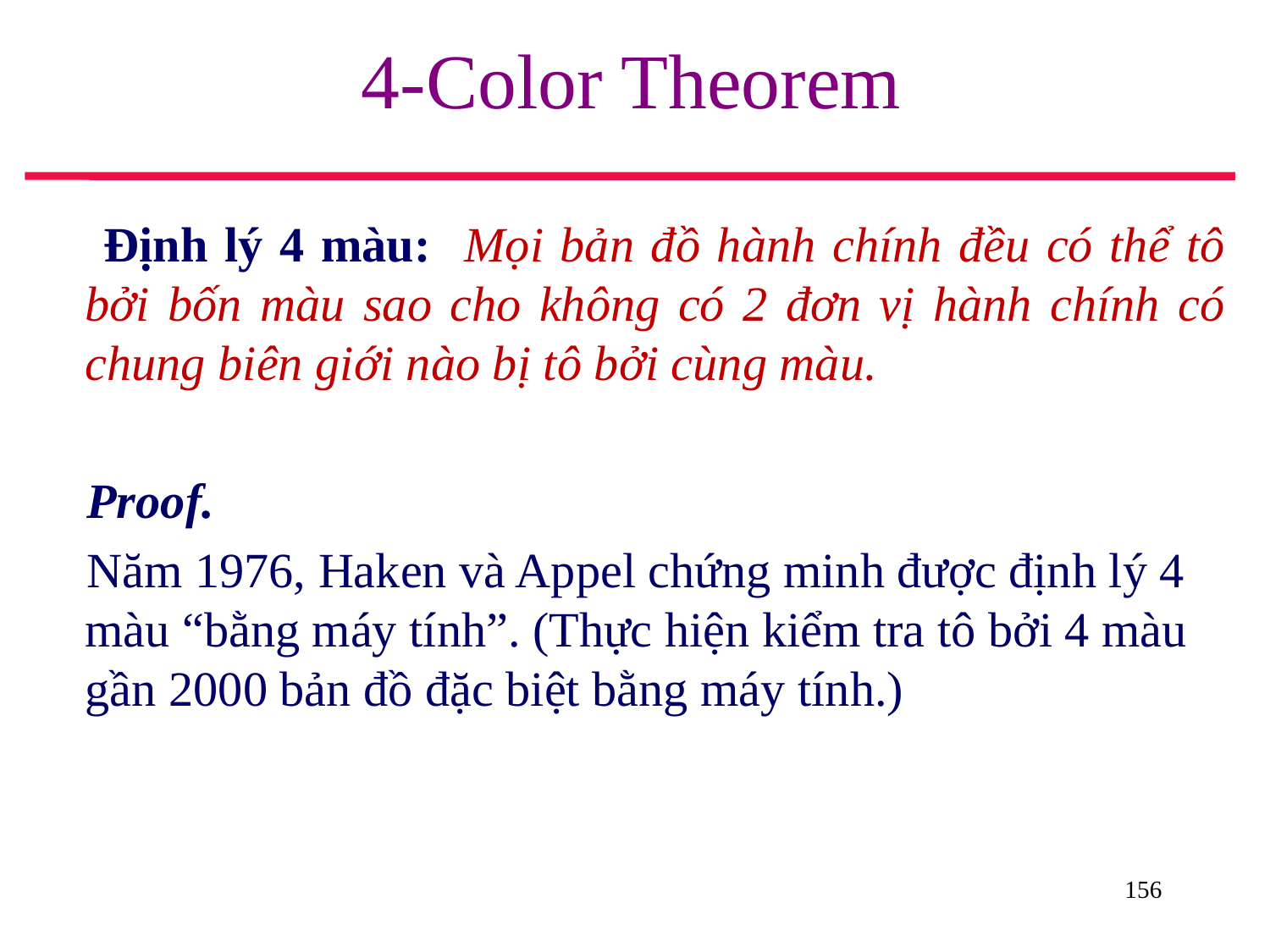

# 4-Color Theorem
    Định lý 4 màu:  Mọi bản đồ hành chính đều có thể tô bởi bốn màu sao cho không có 2 đơn vị hành chính có chung biên giới nào bị tô bởi cùng màu.

    Proof.
    Năm 1976, Haken và Appel chứng minh được định lý 4 màu “bằng máy tính”. (Thực hiện kiểm tra tô bởi 4 màu gần 2000 bản đồ đặc biệt bằng máy tính.)
156